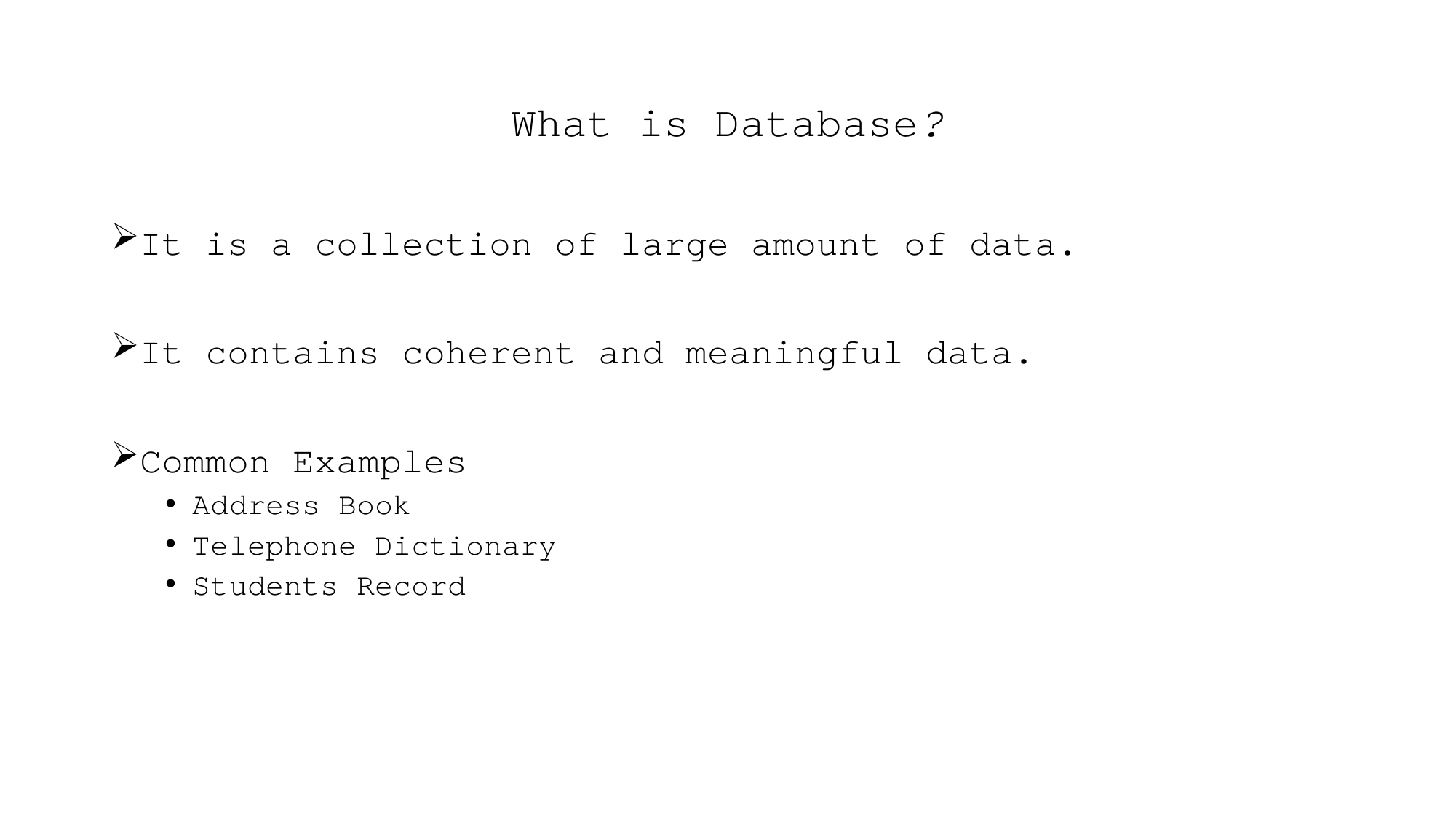

# What is Database?
It is a collection of large amount of data.

It contains coherent and meaningful data.

Common Examples
Address Book
Telephone Dictionary
Students Record